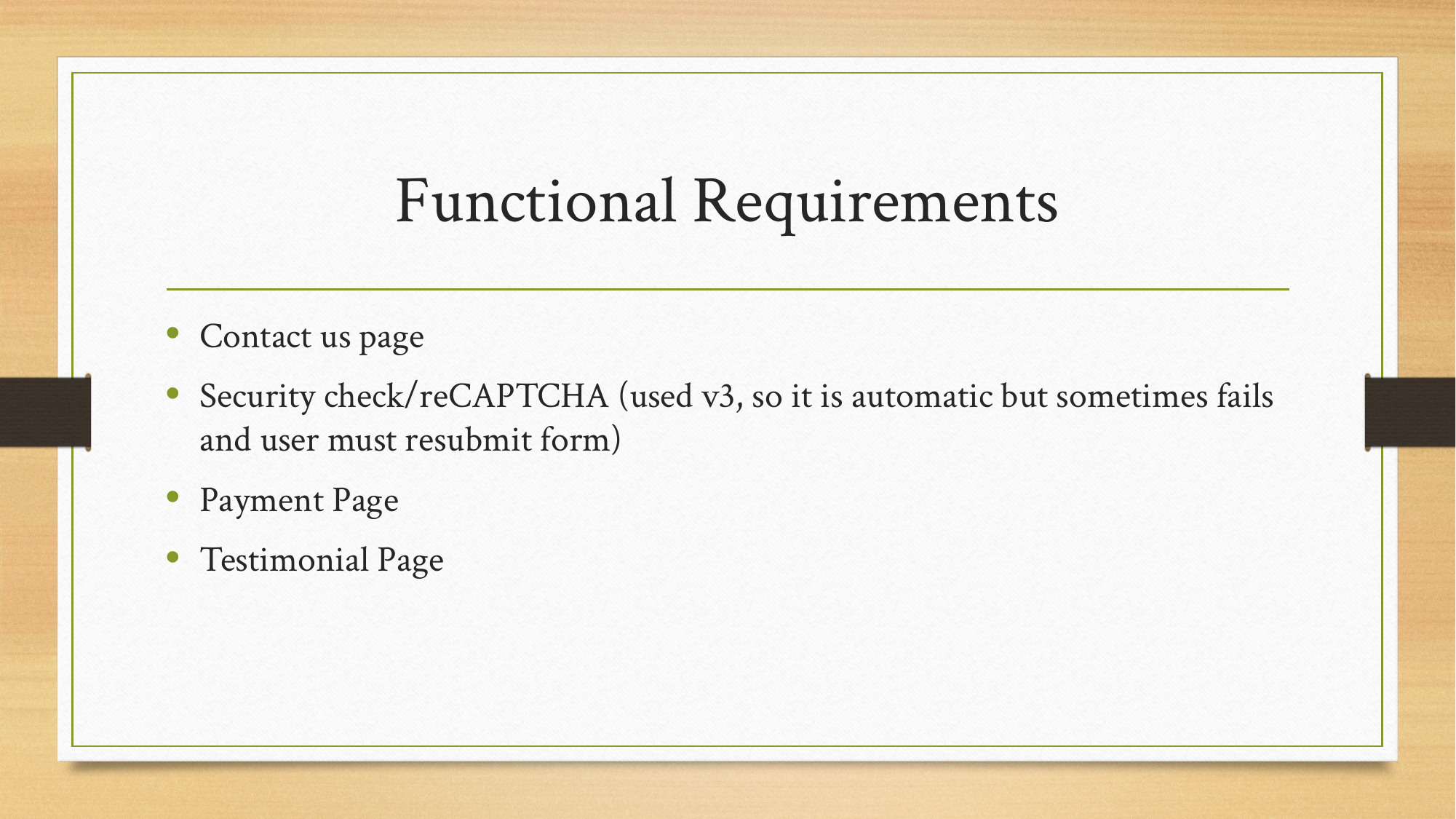

# Functional Requirements
Contact us page
Security check/reCAPTCHA (used v3, so it is automatic but sometimes fails and user must resubmit form)
Payment Page
Testimonial Page